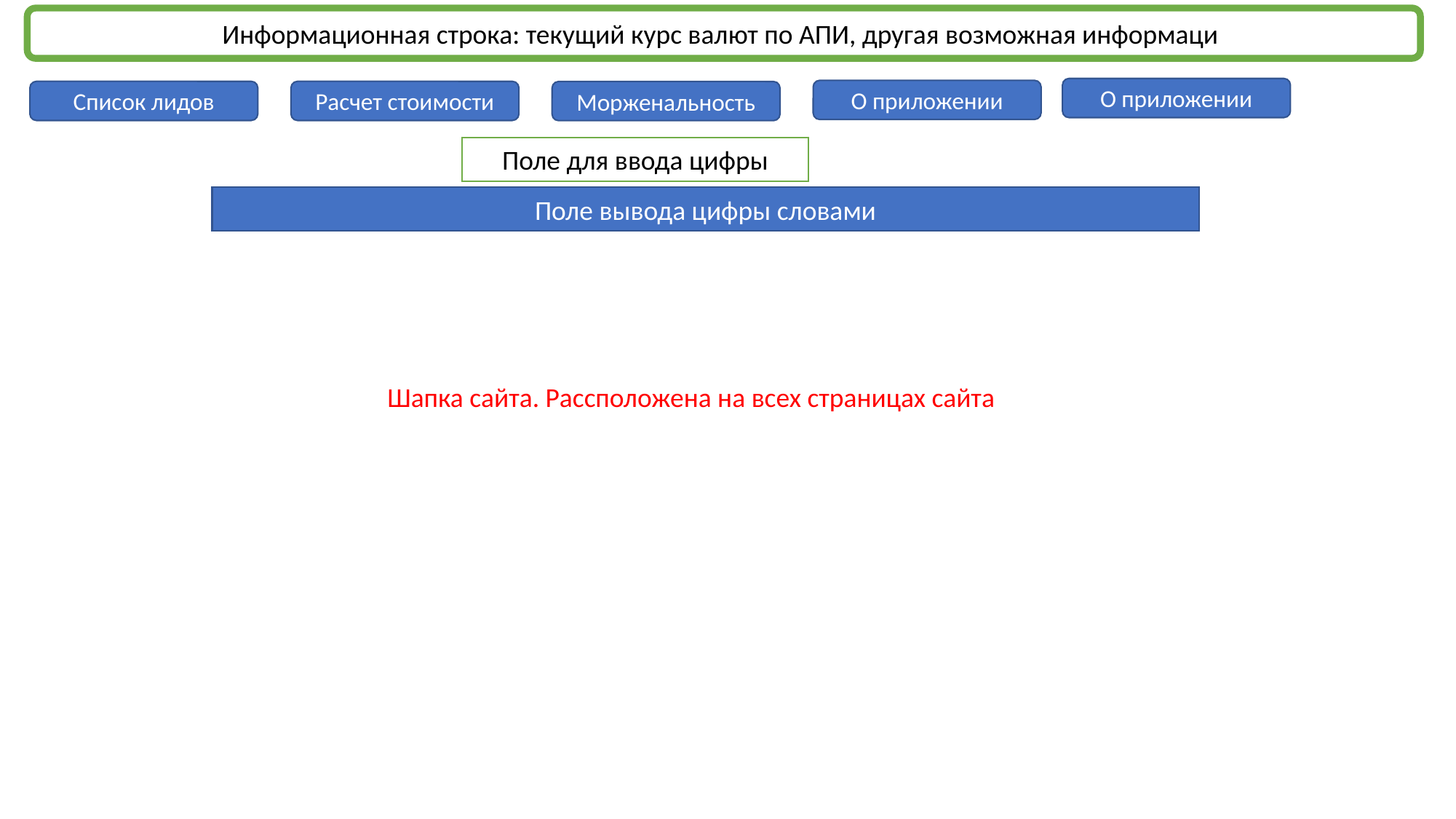

Информационная строка: текущий курс валют по АПИ, другая возможная информаци
О приложении
О приложении
Список лидов
Расчет стоимости
Морженальность
Поле для ввода цифры
Поле вывода цифры словами
Шапка сайта. Рассположена на всех страницах сайта